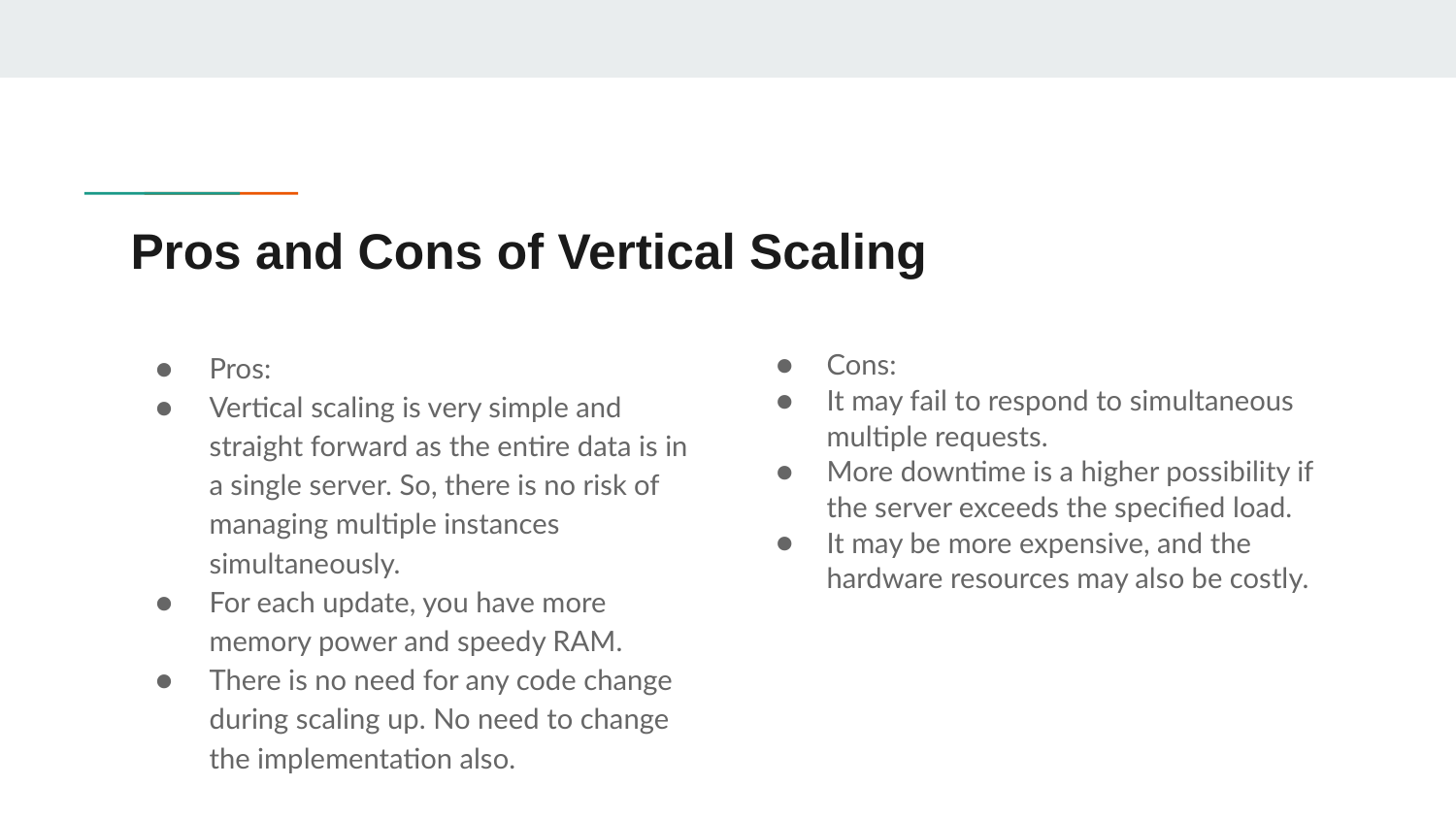

# Pros and Cons of Vertical Scaling
Pros:
Vertical scaling is very simple and straight forward as the entire data is in a single server. So, there is no risk of managing multiple instances simultaneously.
For each update, you have more memory power and speedy RAM.
There is no need for any code change during scaling up. No need to change the implementation also.

Cons:
It may fail to respond to simultaneous multiple requests.
More downtime is a higher possibility if the server exceeds the specified load.
It may be more expensive, and the hardware resources may also be costly.